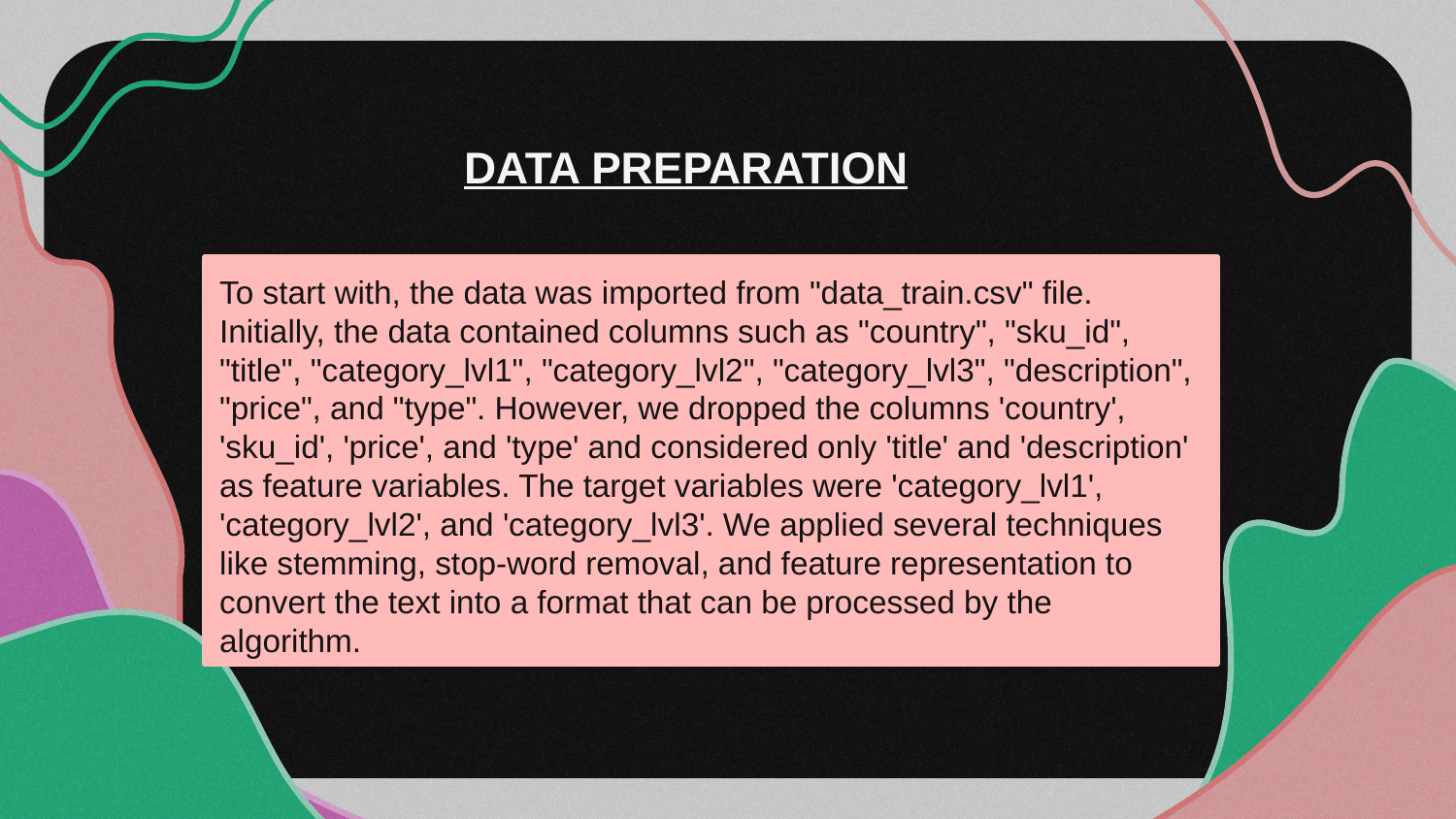

# DATA PREPARATION
To start with, the data was imported from "data_train.csv" file. Initially, the data contained columns such as "country", "sku_id", "title", "category_lvl1", "category_lvl2", "category_lvl3", "description", "price", and "type". However, we dropped the columns 'country', 'sku_id', 'price', and 'type' and considered only 'title' and 'description' as feature variables. The target variables were 'category_lvl1', 'category_lvl2', and 'category_lvl3'. We applied several techniques like stemming, stop-word removal, and feature representation to convert the text into a format that can be processed by the algorithm.